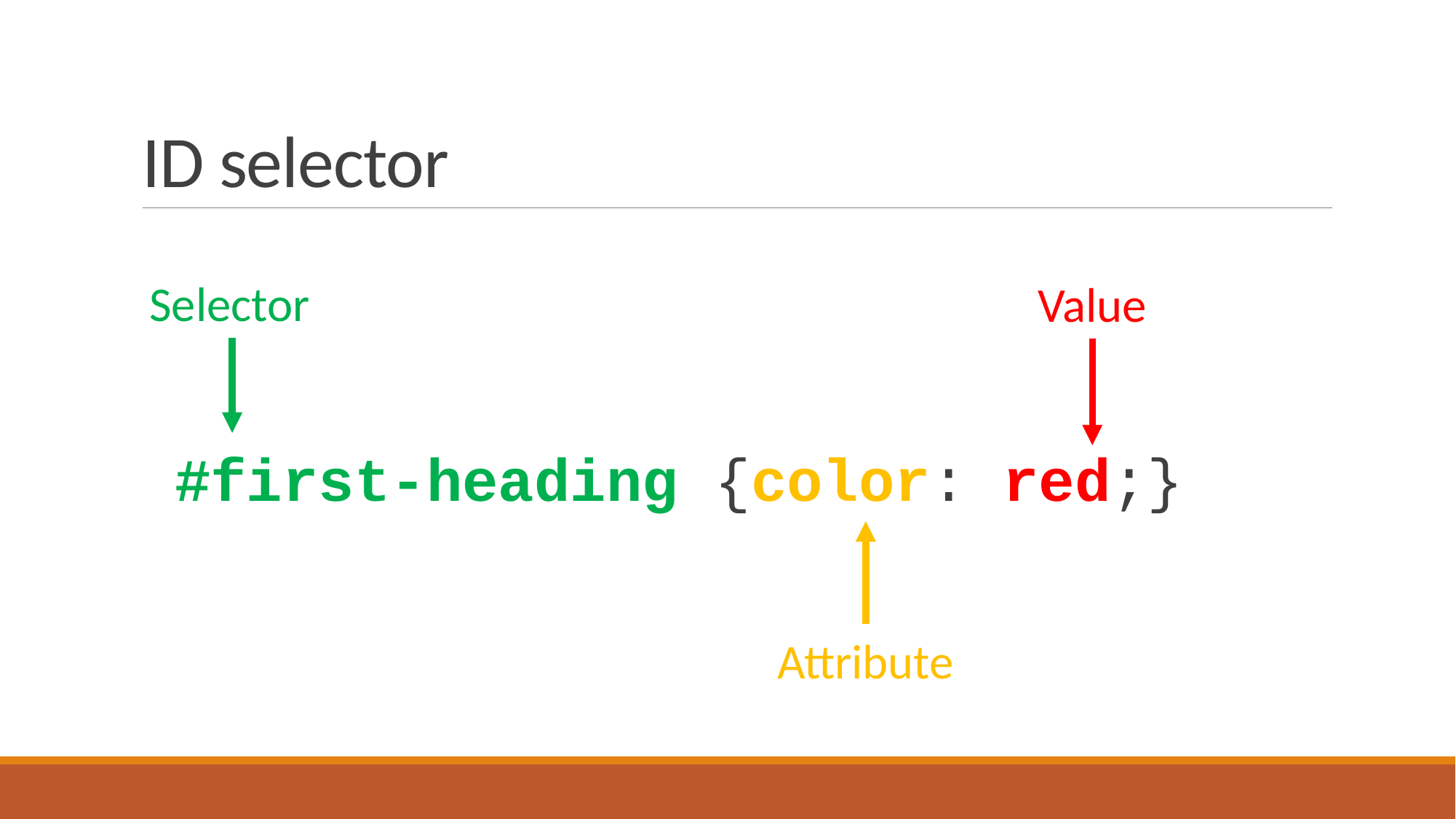

# ID selector
Selector
Value
#first-heading {color: red;}
Attribute